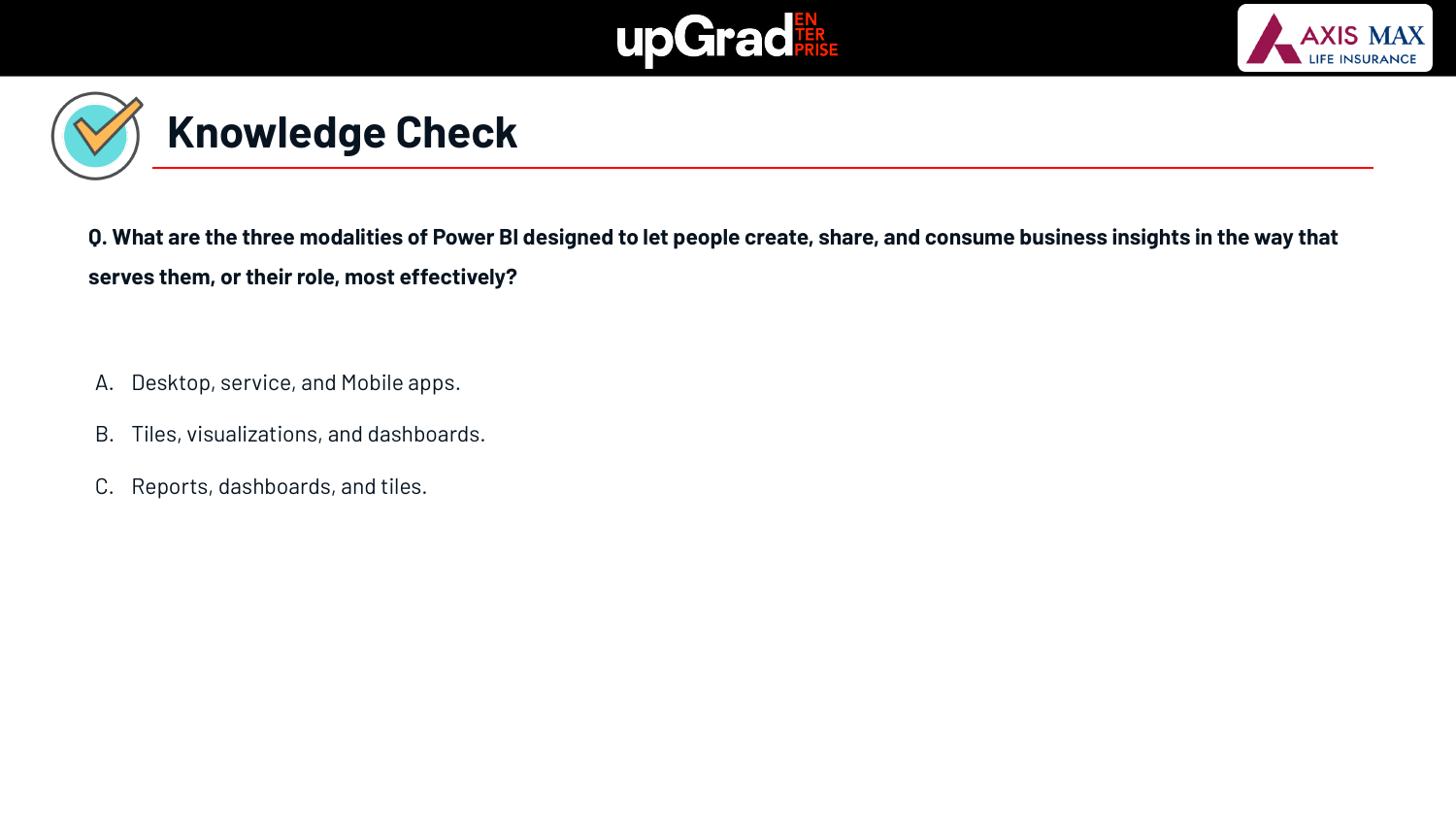

Knowledge Check
Q. What are the three modalities of Power BI designed to let people create, share, and consume business insights in the way that serves them, or their role, most effectively?

Desktop, service, and Mobile apps.
Tiles, visualizations, and dashboards.
Reports, dashboards, and tiles.